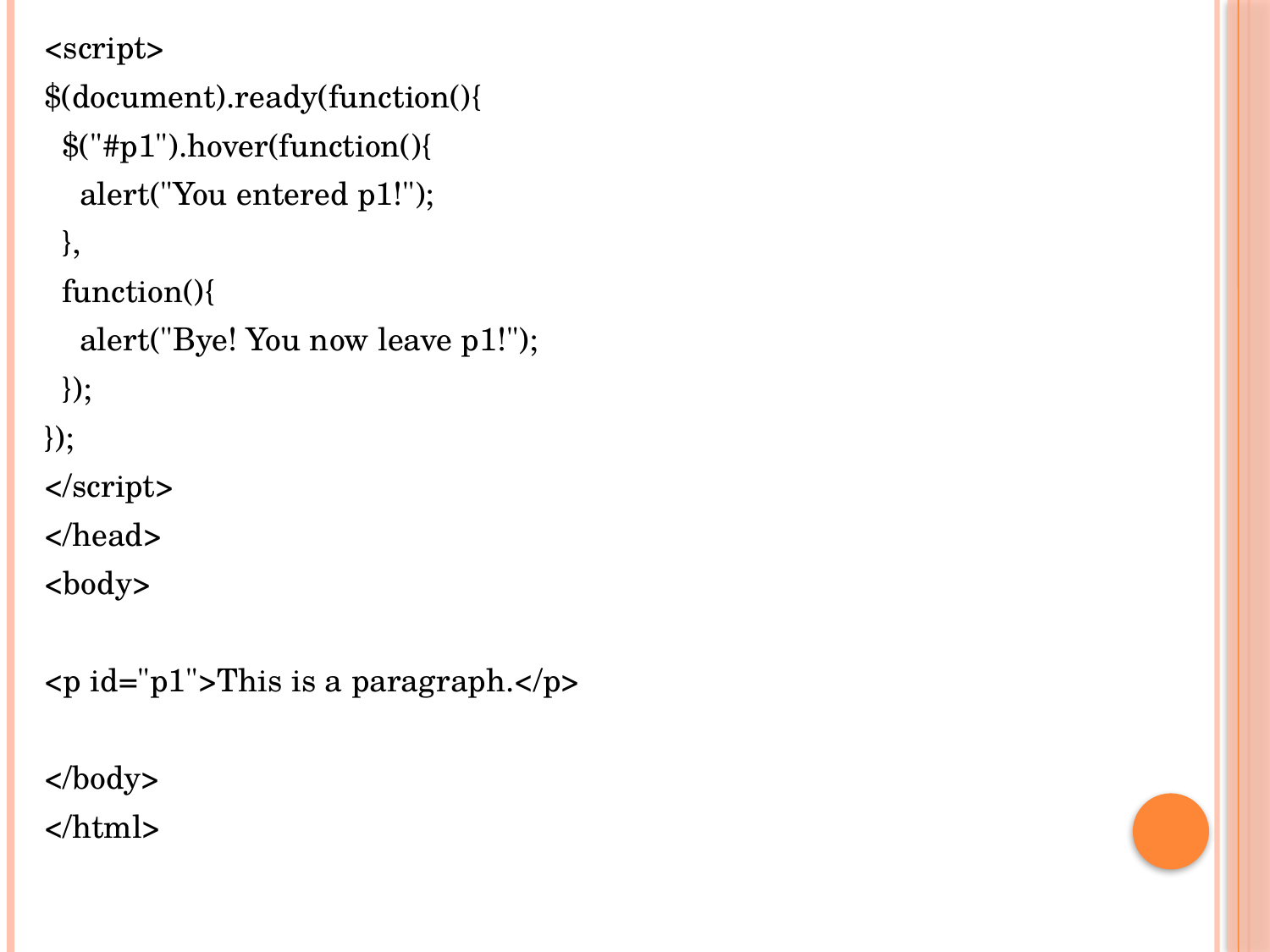

<script>
$(document).ready(function(){
  $("#p1").hover(function(){
    alert("You entered p1!");
  },
  function(){
    alert("Bye! You now leave p1!");
  });
});
</script>
</head>
<body>

<p id="p1">This is a paragraph.</p>

</body>
</html>